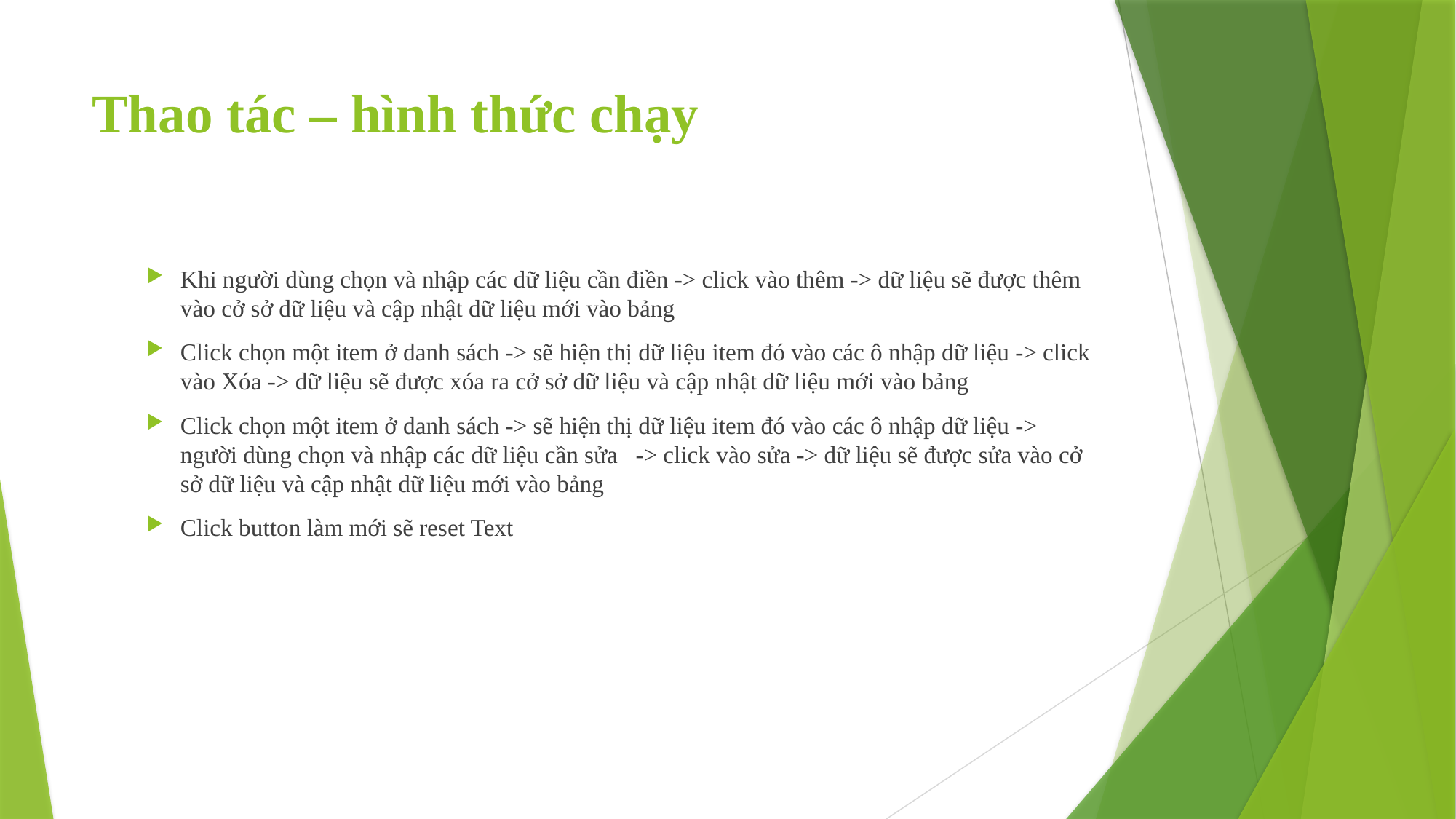

# Thao tác – hình thức chạy
Khi người dùng chọn và nhập các dữ liệu cần điền -> click vào thêm -> dữ liệu sẽ được thêm vào cở sở dữ liệu và cập nhật dữ liệu mới vào bảng
Click chọn một item ở danh sách -> sẽ hiện thị dữ liệu item đó vào các ô nhập dữ liệu -> click vào Xóa -> dữ liệu sẽ được xóa ra cở sở dữ liệu và cập nhật dữ liệu mới vào bảng
Click chọn một item ở danh sách -> sẽ hiện thị dữ liệu item đó vào các ô nhập dữ liệu -> người dùng chọn và nhập các dữ liệu cần sửa   -> click vào sửa -> dữ liệu sẽ được sửa vào cở sở dữ liệu và cập nhật dữ liệu mới vào bảng
Click button làm mới sẽ reset Text